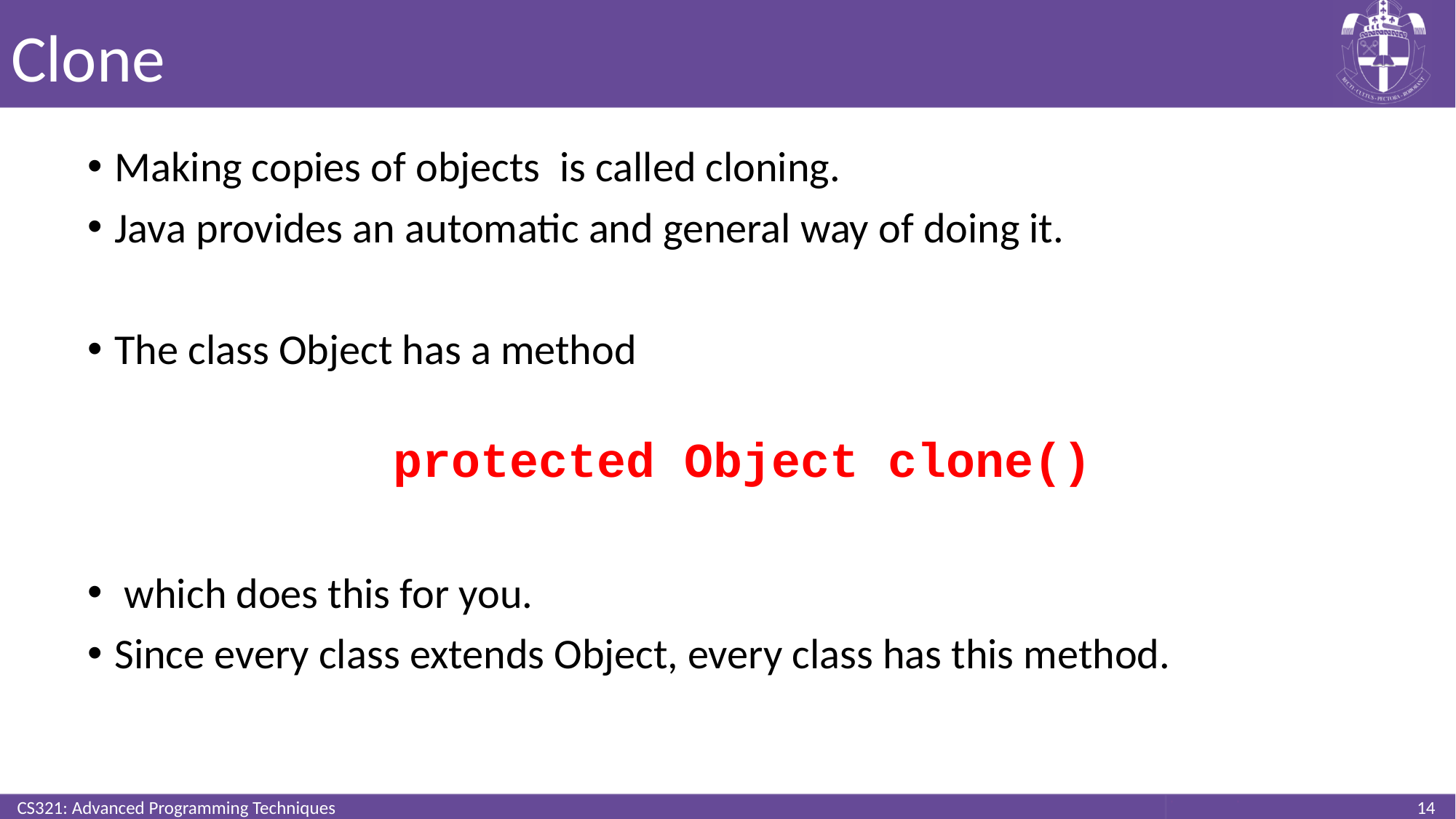

# Clone
Making copies of objects  is called cloning.
Java provides an automatic and general way of doing it.

The class Object has a method

 which does this for you.
Since every class extends Object, every class has this method.
protected Object clone()
CS321: Advanced Programming Techniques
14